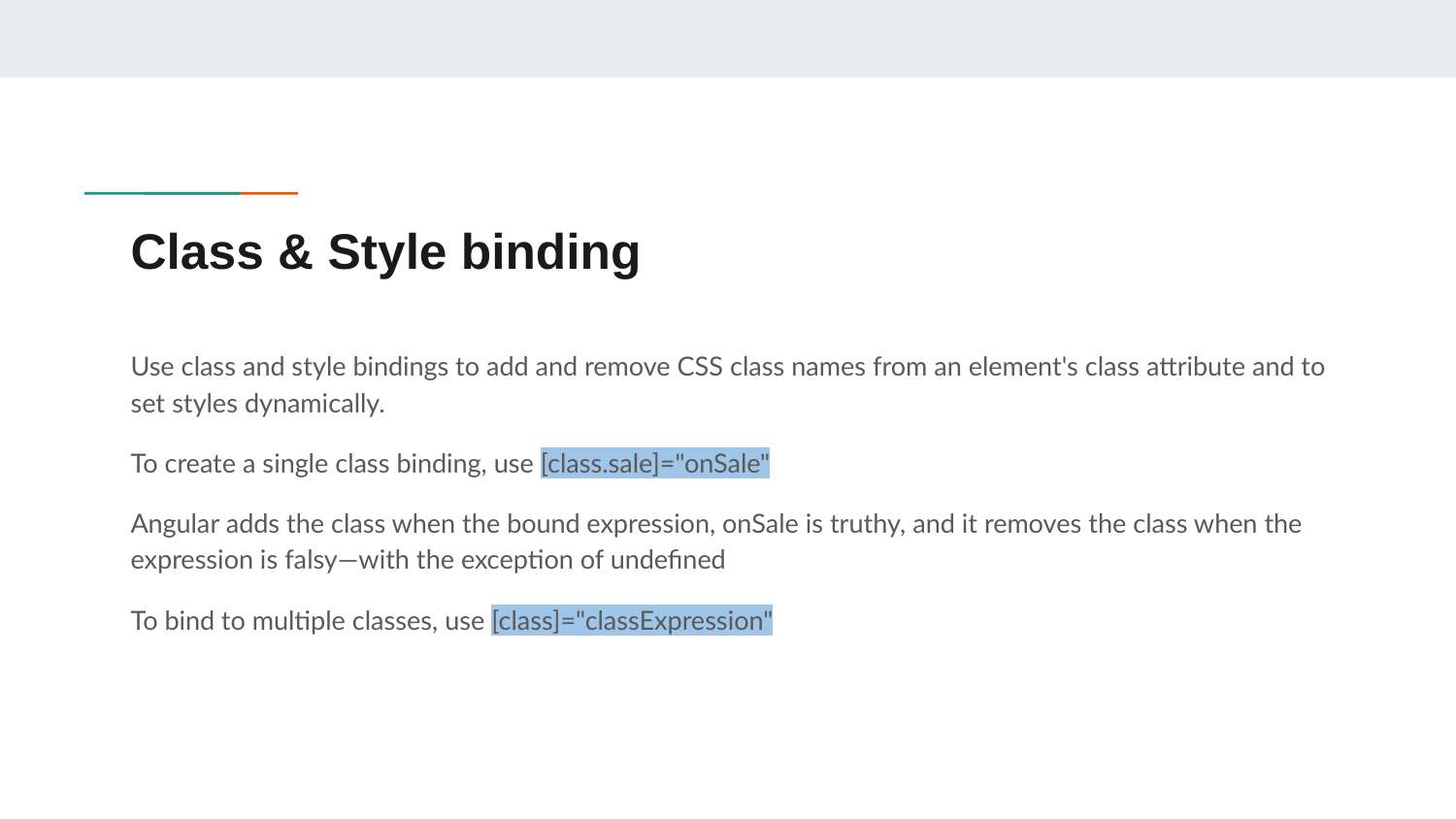

# Class & Style binding
Use class and style bindings to add and remove CSS class names from an element's class attribute and to set styles dynamically.
To create a single class binding, use [class.sale]="onSale"
Angular adds the class when the bound expression, onSale is truthy, and it removes the class when the expression is falsy—with the exception of undefined
To bind to multiple classes, use [class]="classExpression"